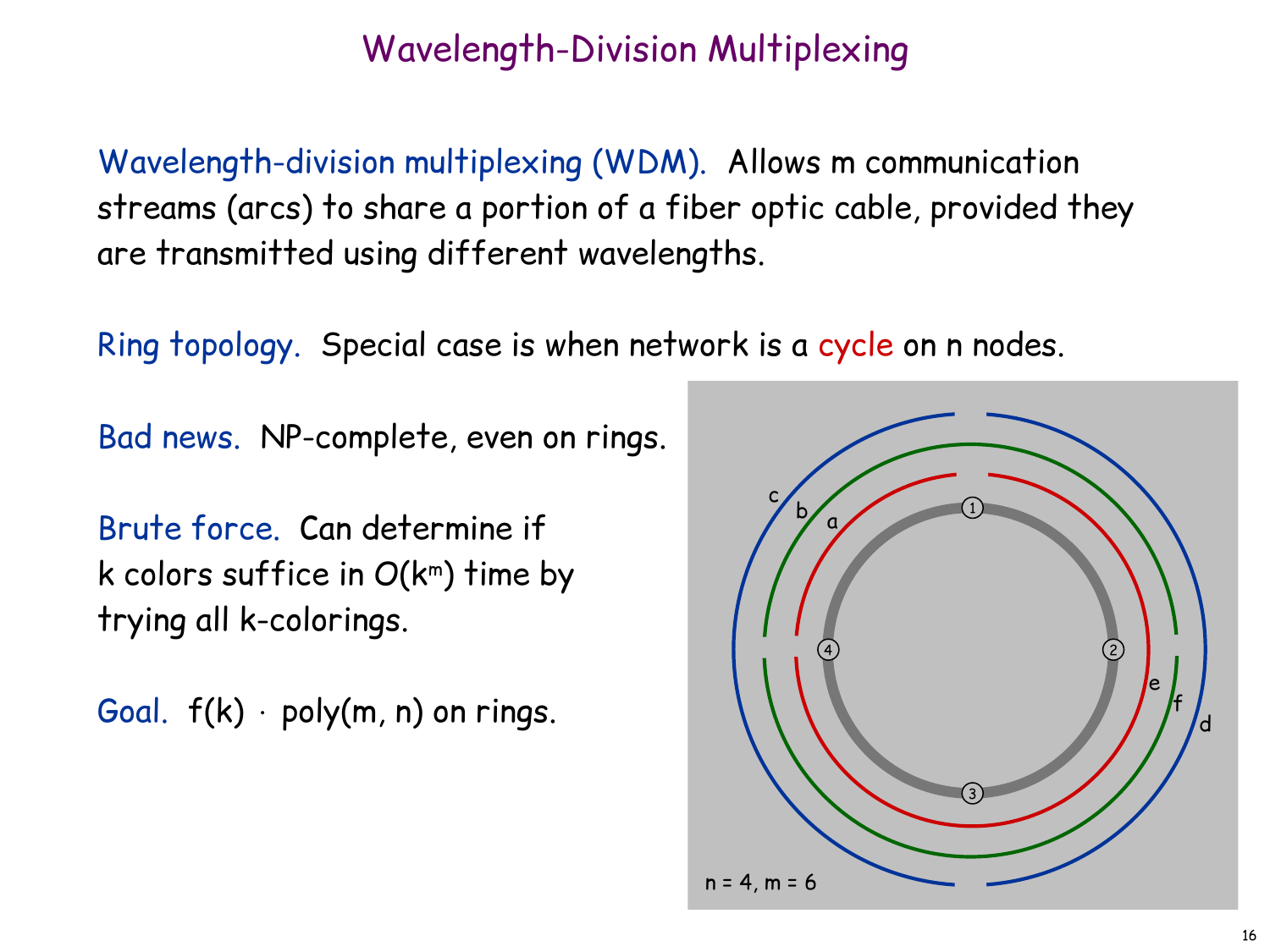

# Wavelength-Division Multiplexing
Wavelength-division multiplexing (WDM).  Allows m communication streams (arcs) to share a portion of a fiber optic cable, provided they are transmitted using different wavelengths.

Ring topology.  Special case is when network is a cycle on n nodes.

Bad news.  NP-complete, even on rings.

Brute force.  Can determine if
k colors suffice in O(km) time by
trying all k-colorings.

Goal.  f(k) ⋅ poly(m, n) on rings.

c
b
1
a

4
2
e
f
d
3
n = 4, m = 6

16